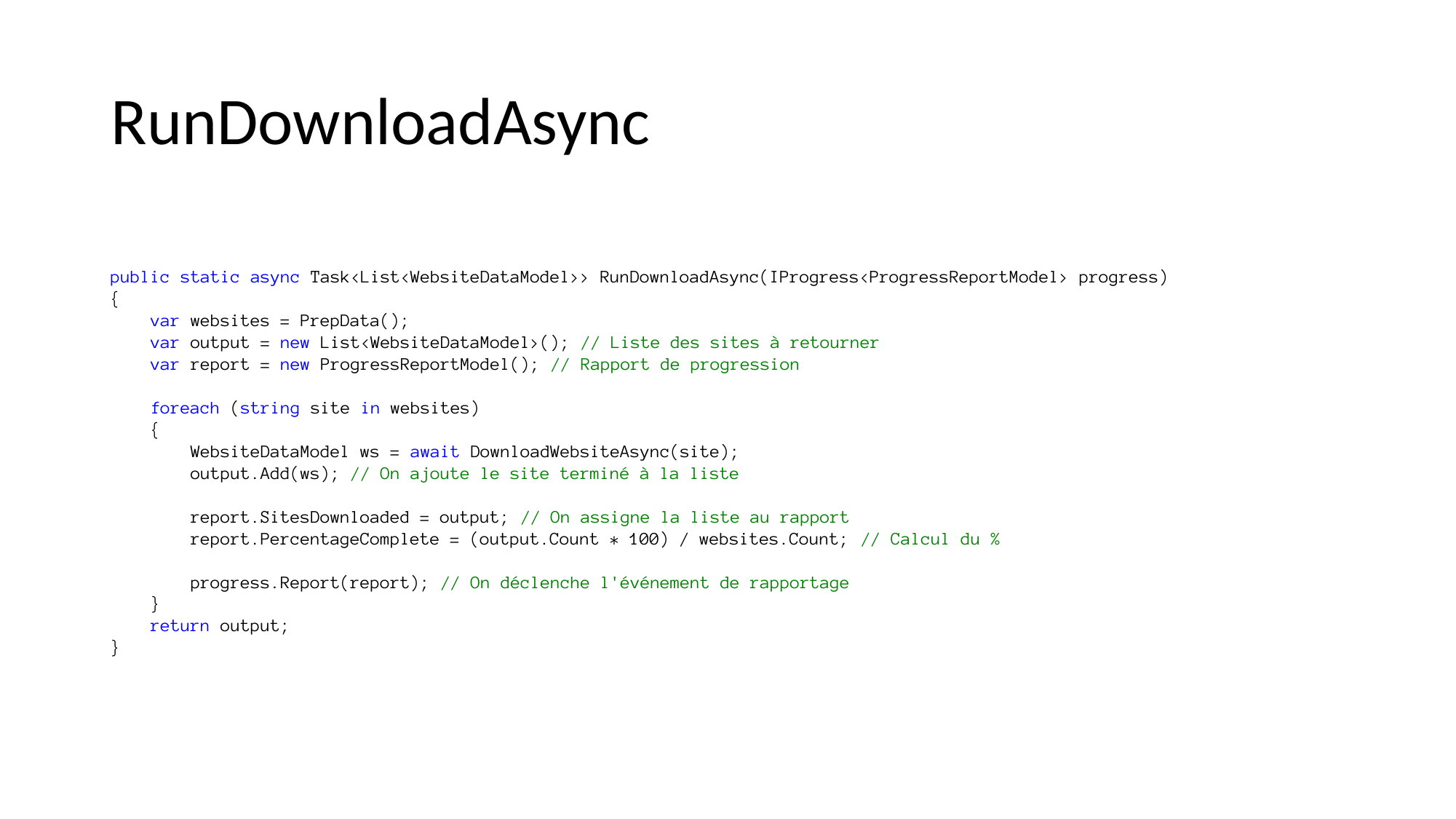

# RunDownloadAsync
public static async Task<List<WebsiteDataModel>> RunDownloadAsync(IProgress<ProgressReportModel> progress)
{
    var websites = PrepData();
    var output = new List<WebsiteDataModel>(); // Liste des sites à retourner
    var report = new ProgressReportModel(); // Rapport de progression

    foreach (string site in websites)
    {
        WebsiteDataModel ws = await DownloadWebsiteAsync(site);
        output.Add(ws); // On ajoute le site terminé à la liste

        report.SitesDownloaded = output; // On assigne la liste au rapport
        report.PercentageComplete = (output.Count * 100) / websites.Count; // Calcul du %

        progress.Report(report); // On déclenche l'événement de rapportage
    }
    return output;
}